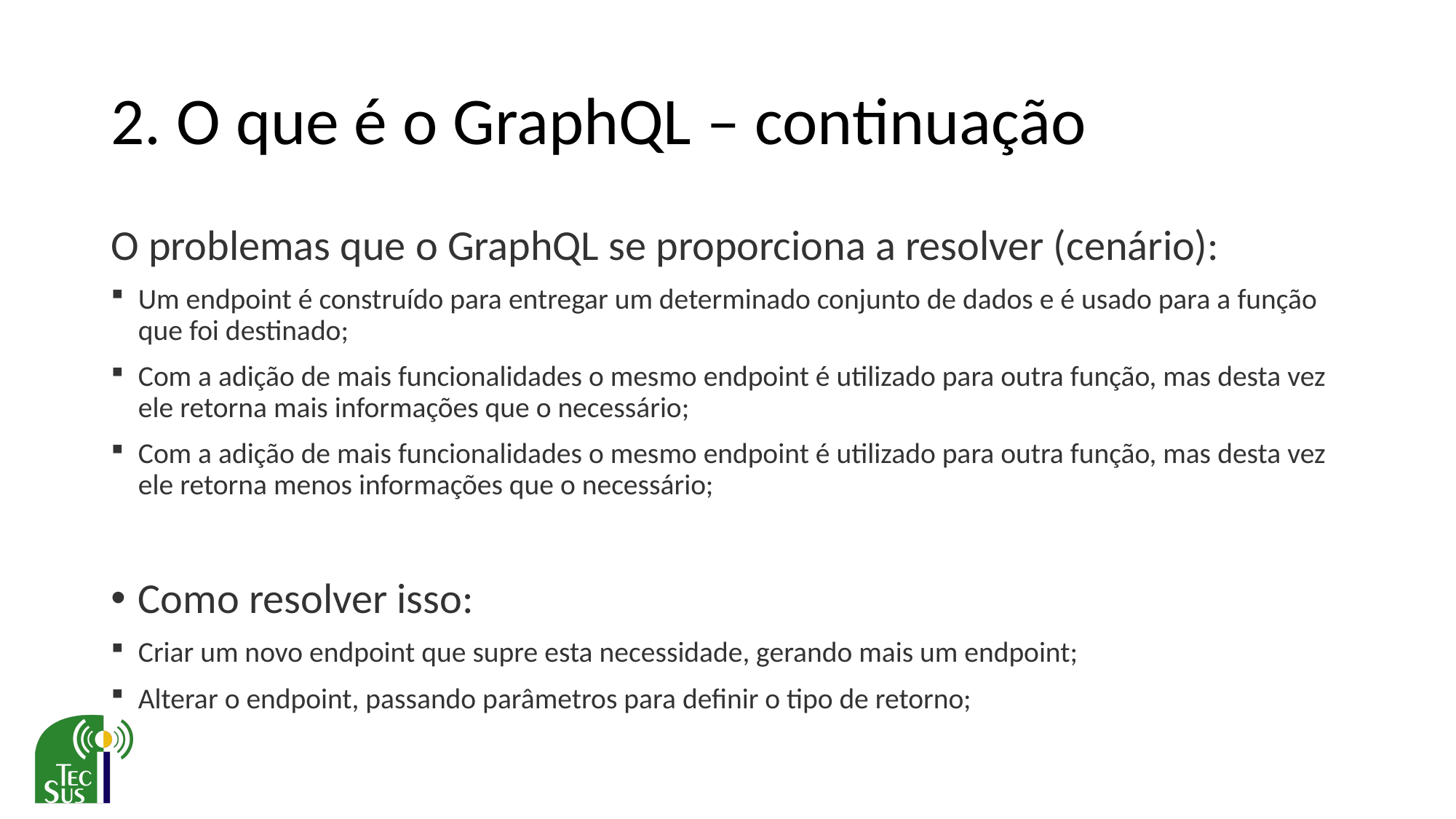

# 2. O que é o GraphQL – continuação
O problemas que o GraphQL se proporciona a resolver (cenário):
Um endpoint é construído para entregar um determinado conjunto de dados e é usado para a função que foi destinado;
Com a adição de mais funcionalidades o mesmo endpoint é utilizado para outra função, mas desta vez ele retorna mais informações que o necessário;
Com a adição de mais funcionalidades o mesmo endpoint é utilizado para outra função, mas desta vez ele retorna menos informações que o necessário;

Como resolver isso:
Criar um novo endpoint que supre esta necessidade, gerando mais um endpoint;
Alterar o endpoint, passando parâmetros para definir o tipo de retorno;